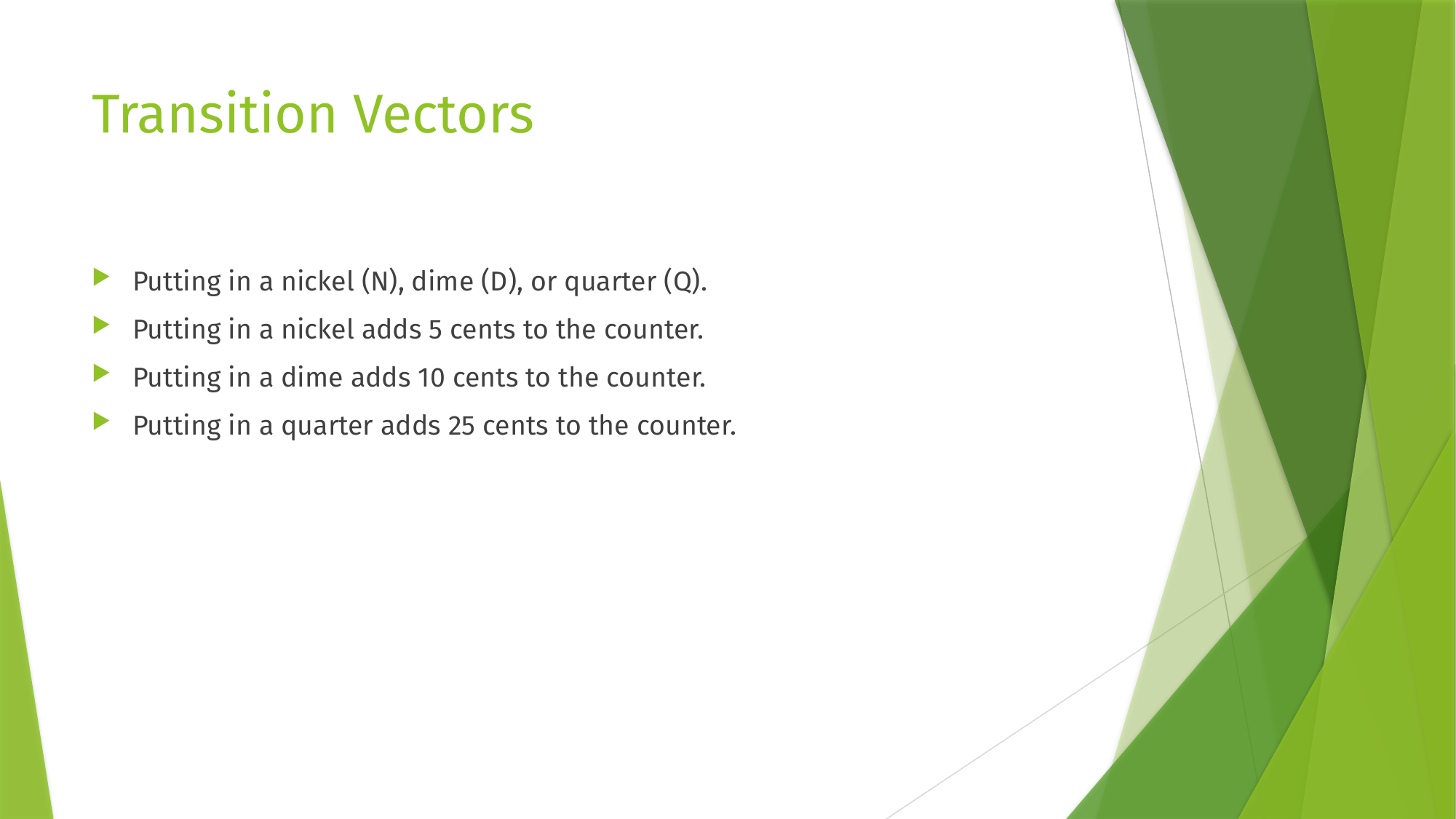

# Transition Vectors
Putting in a nickel (N), dime (D), or quarter (Q).
Putting in a nickel adds 5 cents to the counter.
Putting in a dime adds 10 cents to the counter.
Putting in a quarter adds 25 cents to the counter.